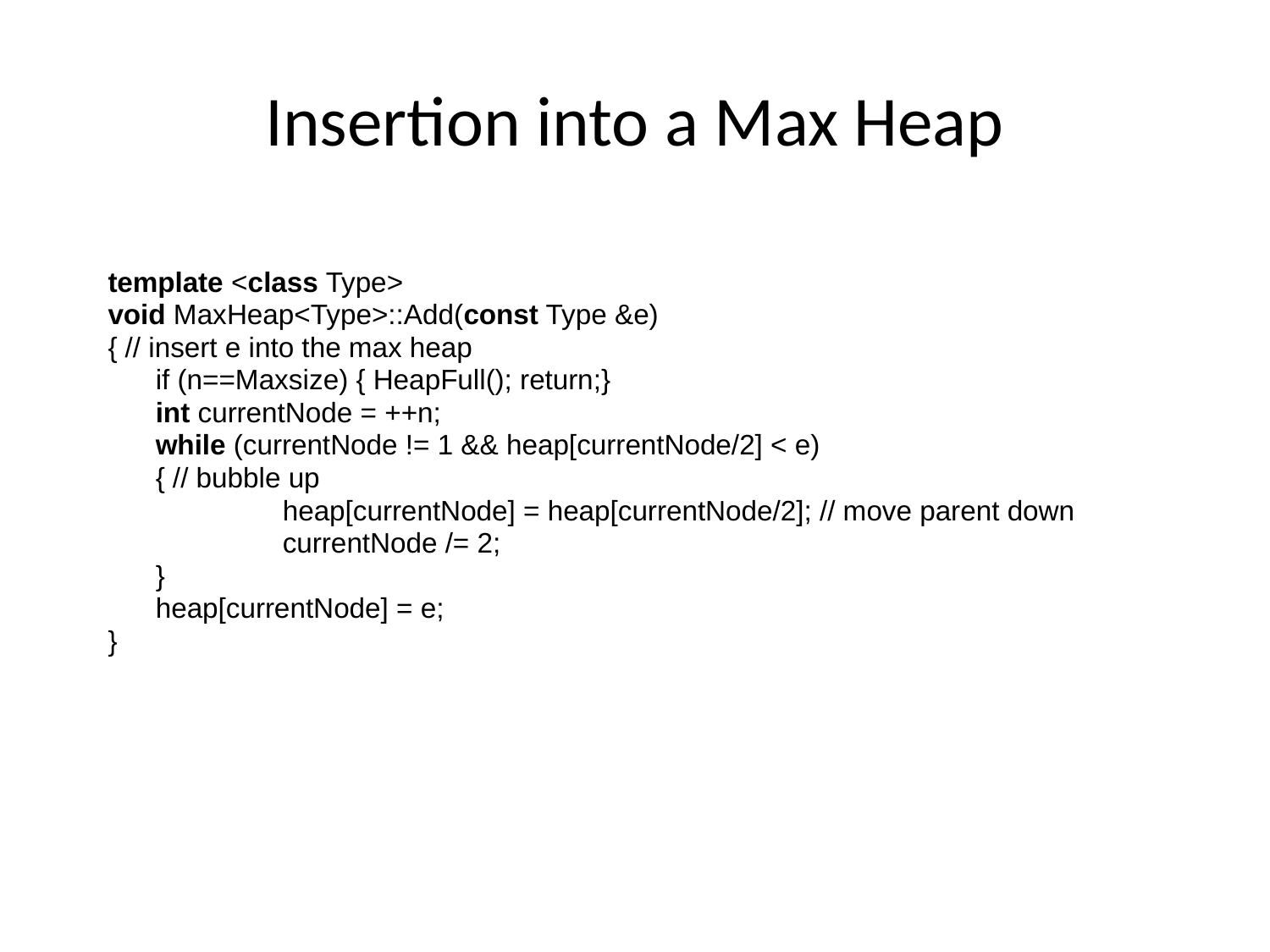

# Insertion into a Max Heap
template <class Type>
void MaxHeap<Type>::Add(const Type &e)
{ // insert e into the max heap
	if (n==Maxsize) { HeapFull(); return;}
	int currentNode = ++n;
	while (currentNode != 1 && heap[currentNode/2] < e)
	{ // bubble up
		heap[currentNode] = heap[currentNode/2]; // move parent down
		currentNode /= 2;
	}
	heap[currentNode] = e;
}